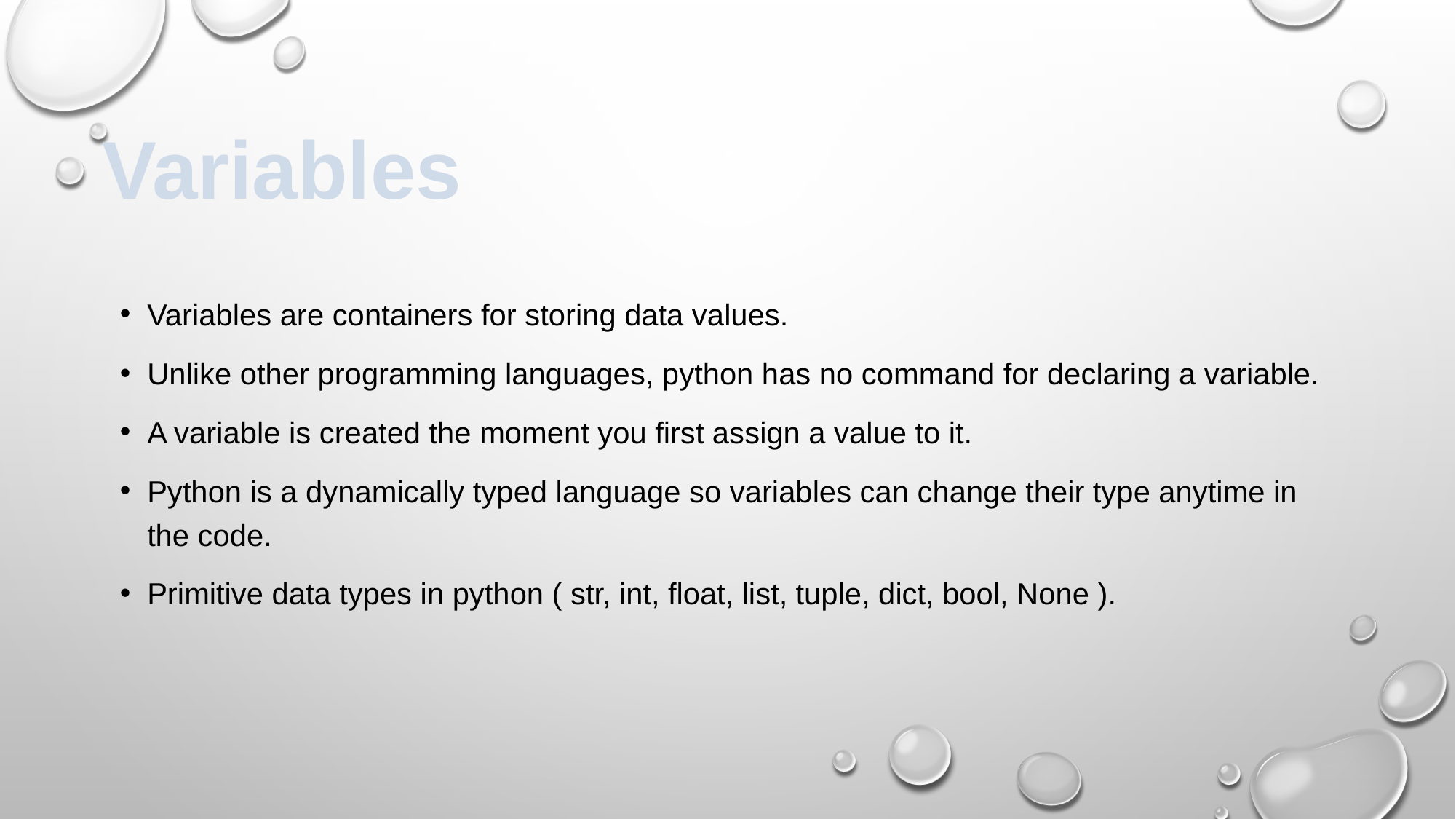

Variables
Variables are containers for storing data values.
Unlike other programming languages, python has no command for declaring a variable.
A variable is created the moment you first assign a value to it.
Python is a dynamically typed language so variables can change their type anytime in the code.
Primitive data types in python ( str, int, float, list, tuple, dict, bool, None ).